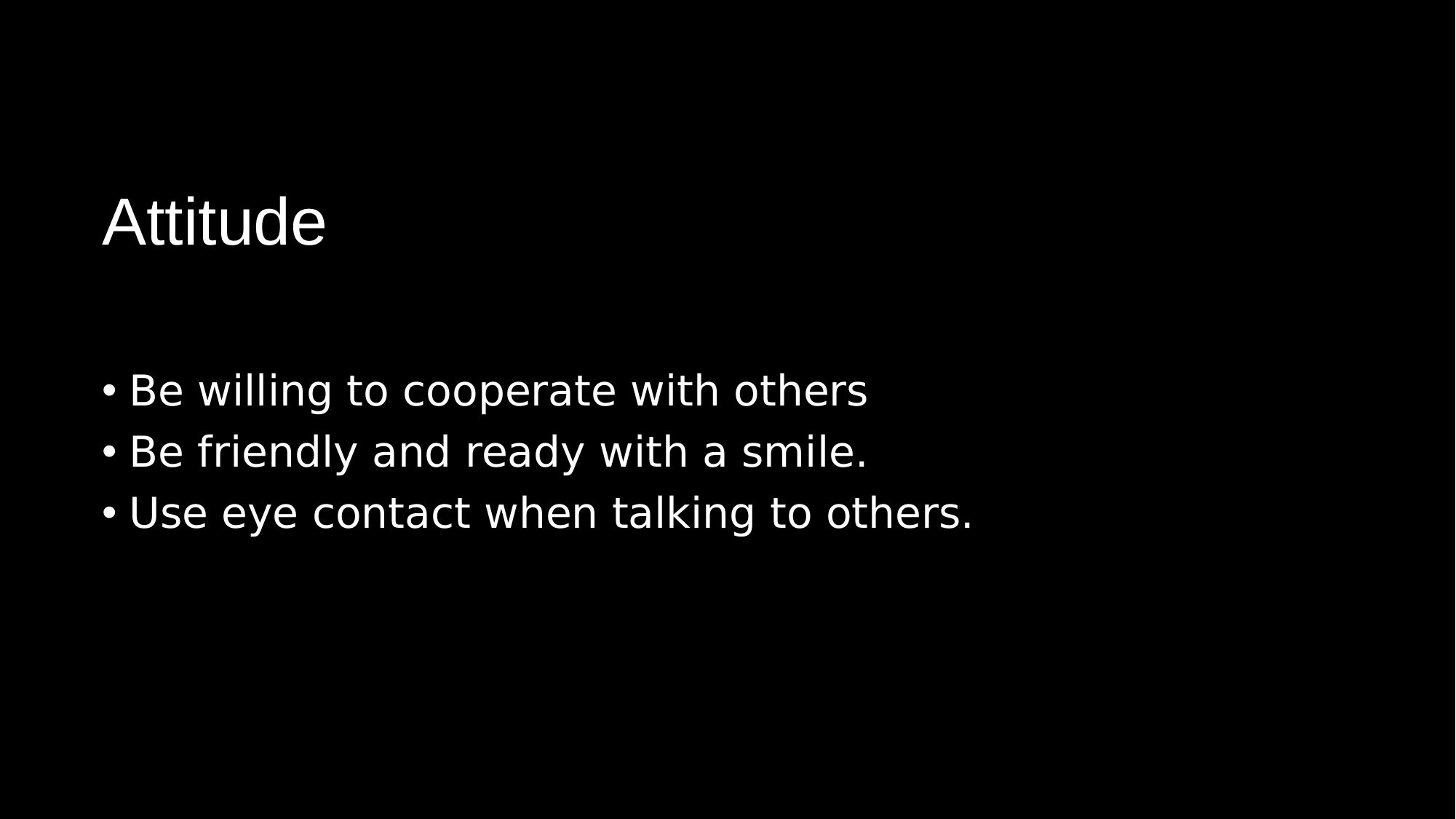

# Attitude
Be willing to cooperate with others
Be friendly and ready with a smile.
Use eye contact when talking to others.